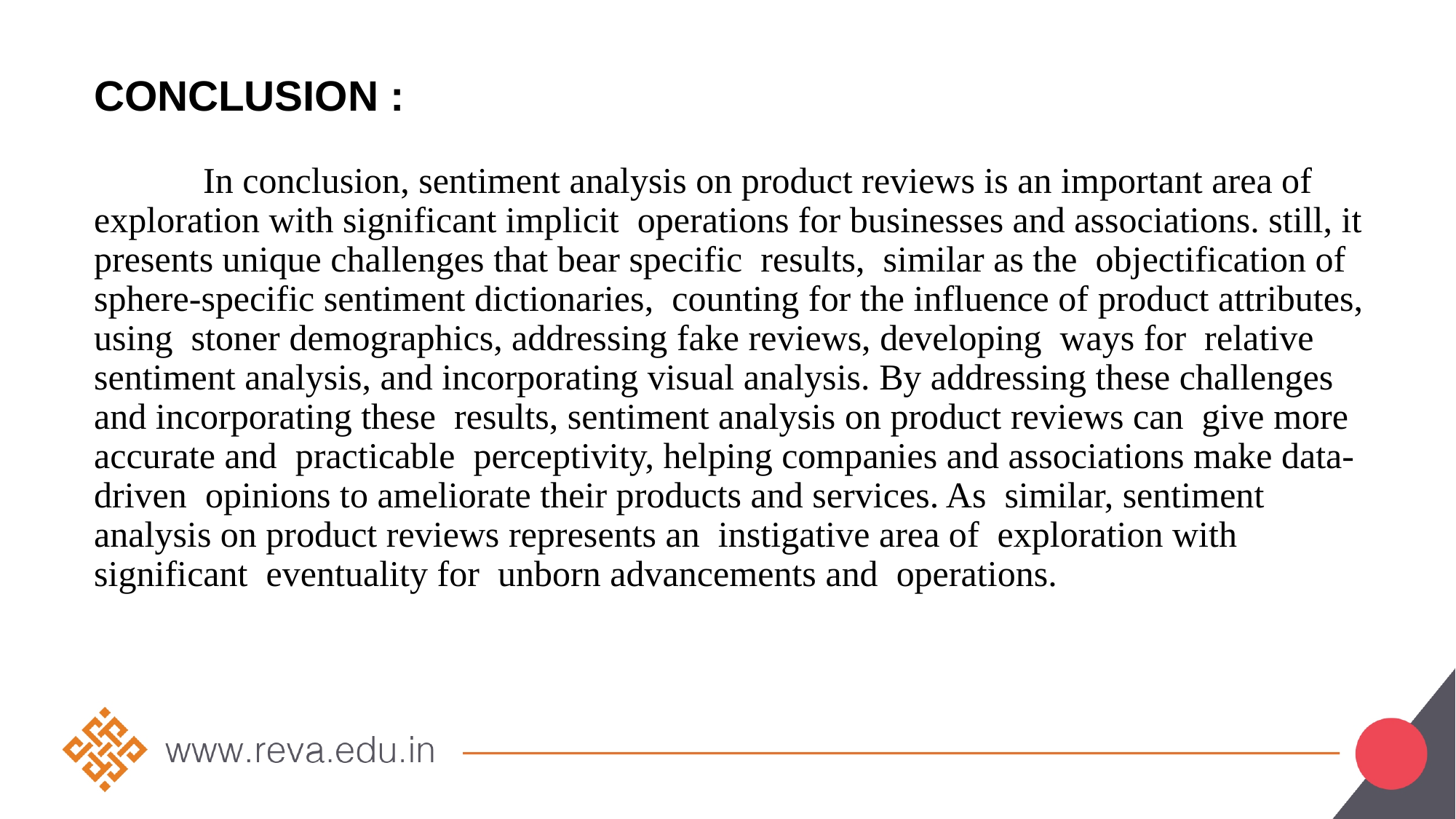

# Conclusion :
            In conclusion, sentiment analysis on product reviews is an important area of  exploration with significant implicit  operations for businesses and associations. still, it presents unique challenges that bear specific  results,  similar as the  objectification of  sphere-specific sentiment dictionaries,  counting for the influence of product attributes,  using  stoner demographics, addressing fake reviews, developing  ways for  relative sentiment analysis, and incorporating visual analysis. By addressing these challenges and incorporating these  results, sentiment analysis on product reviews can  give more accurate and  practicable  perceptivity, helping companies and associations make data- driven  opinions to ameliorate their products and services. As  similar, sentiment analysis on product reviews represents an  instigative area of  exploration with significant  eventuality for  unborn advancements and  operations.